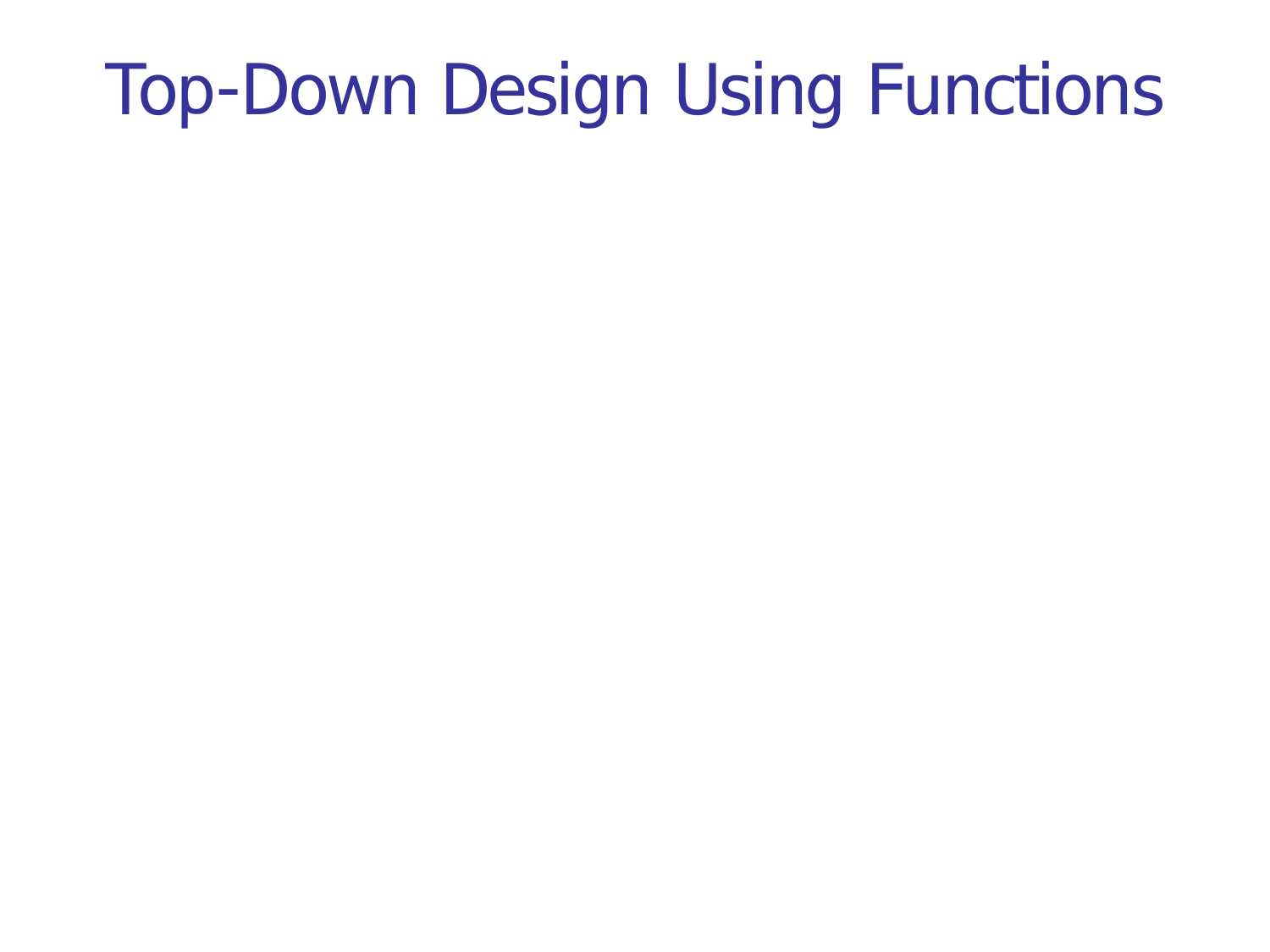

# Top-Down Design Using Functions
C programs normally consist of a collection of user-defined functions.
Each function solves one of the small problems obtained using top-down design.
Functions call or invoke other functions as needed.